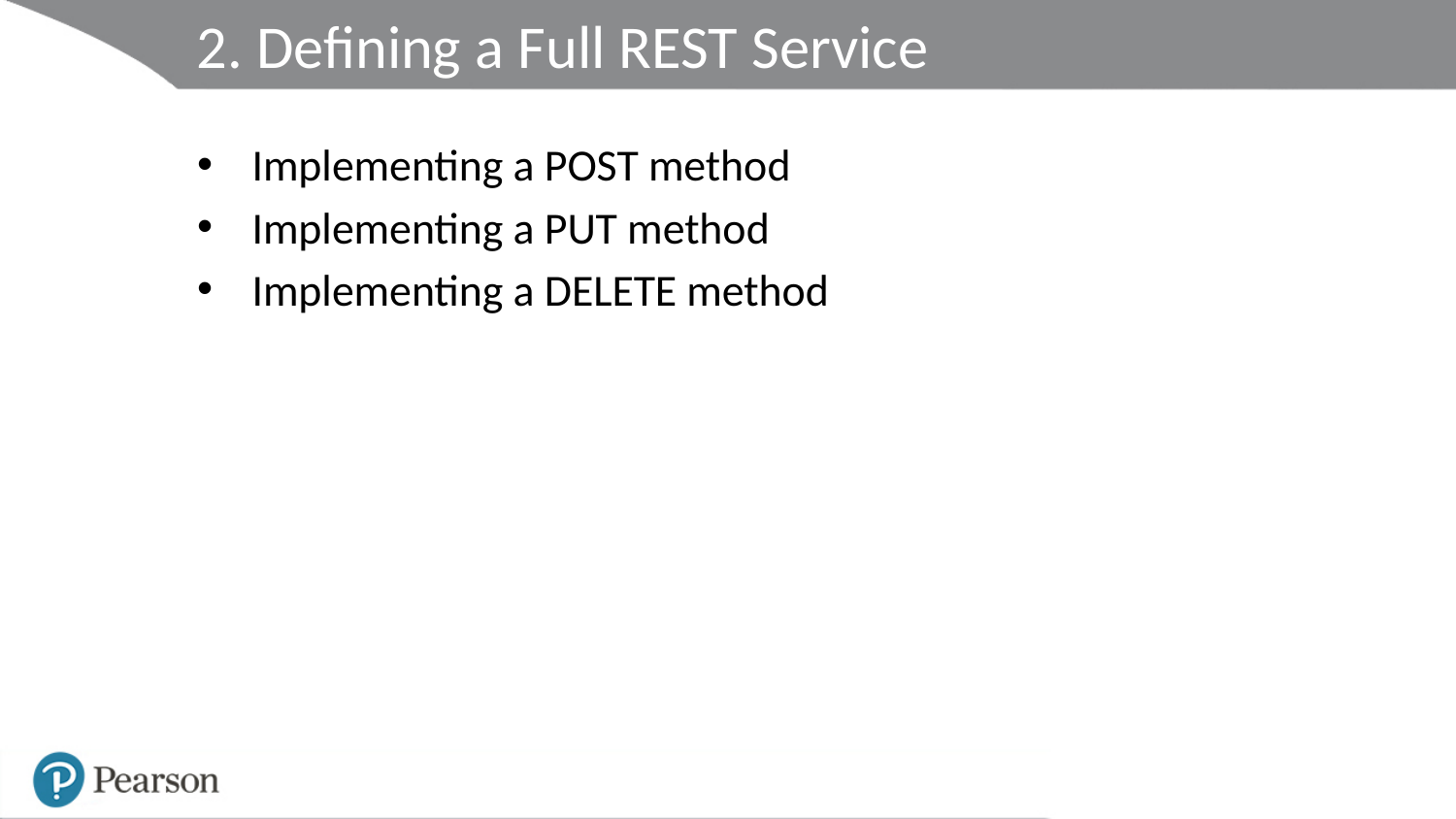

# 2. Defining a Full REST Service
Implementing a POST method
Implementing a PUT method
Implementing a DELETE method